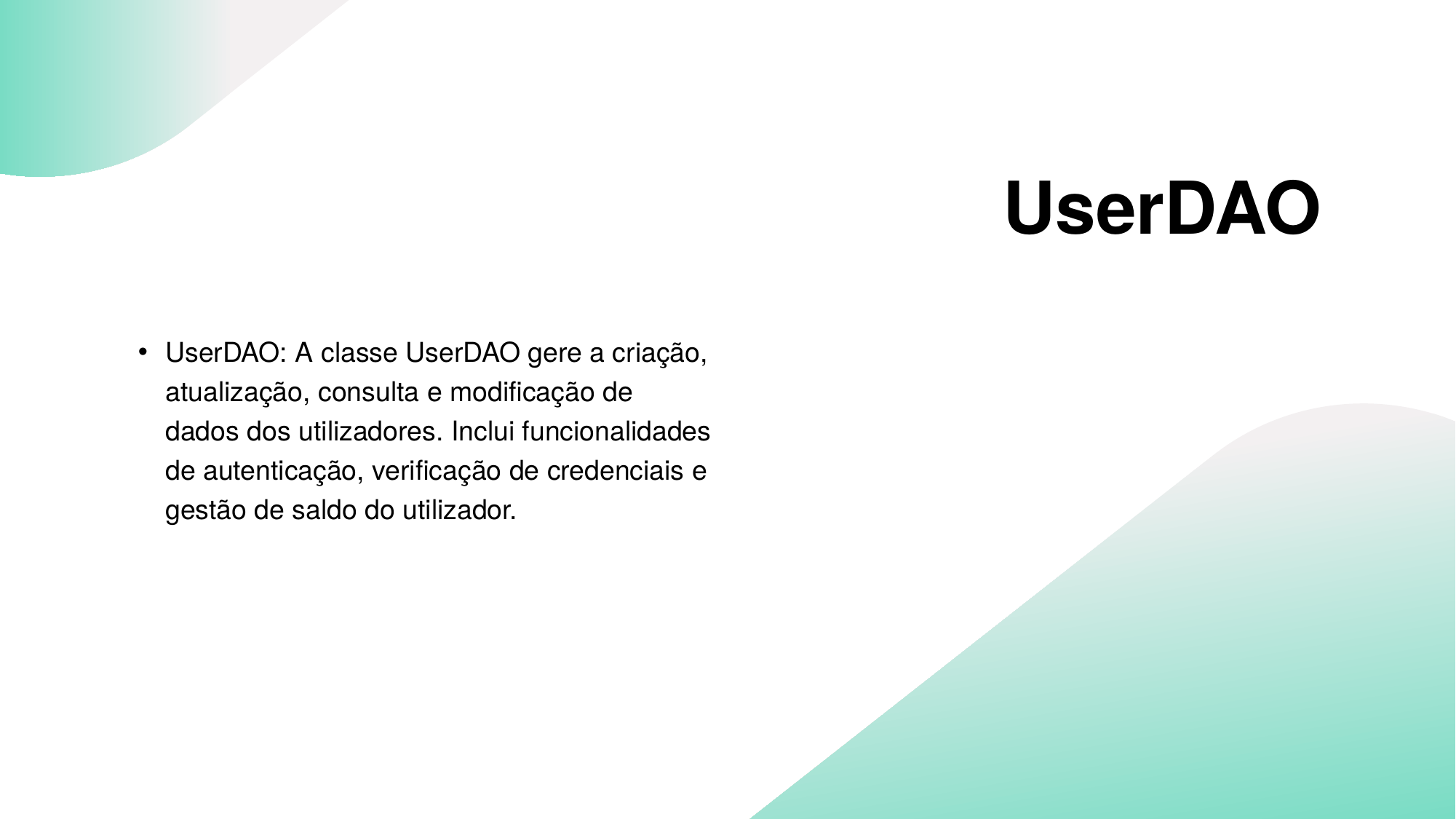

# UserDAO
UserDAO: A classe UserDAO gere a criação, atualização, consulta e modificação de dados dos utilizadores. Inclui funcionalidades de autenticação, verificação de credenciais e gestão de saldo do utilizador.